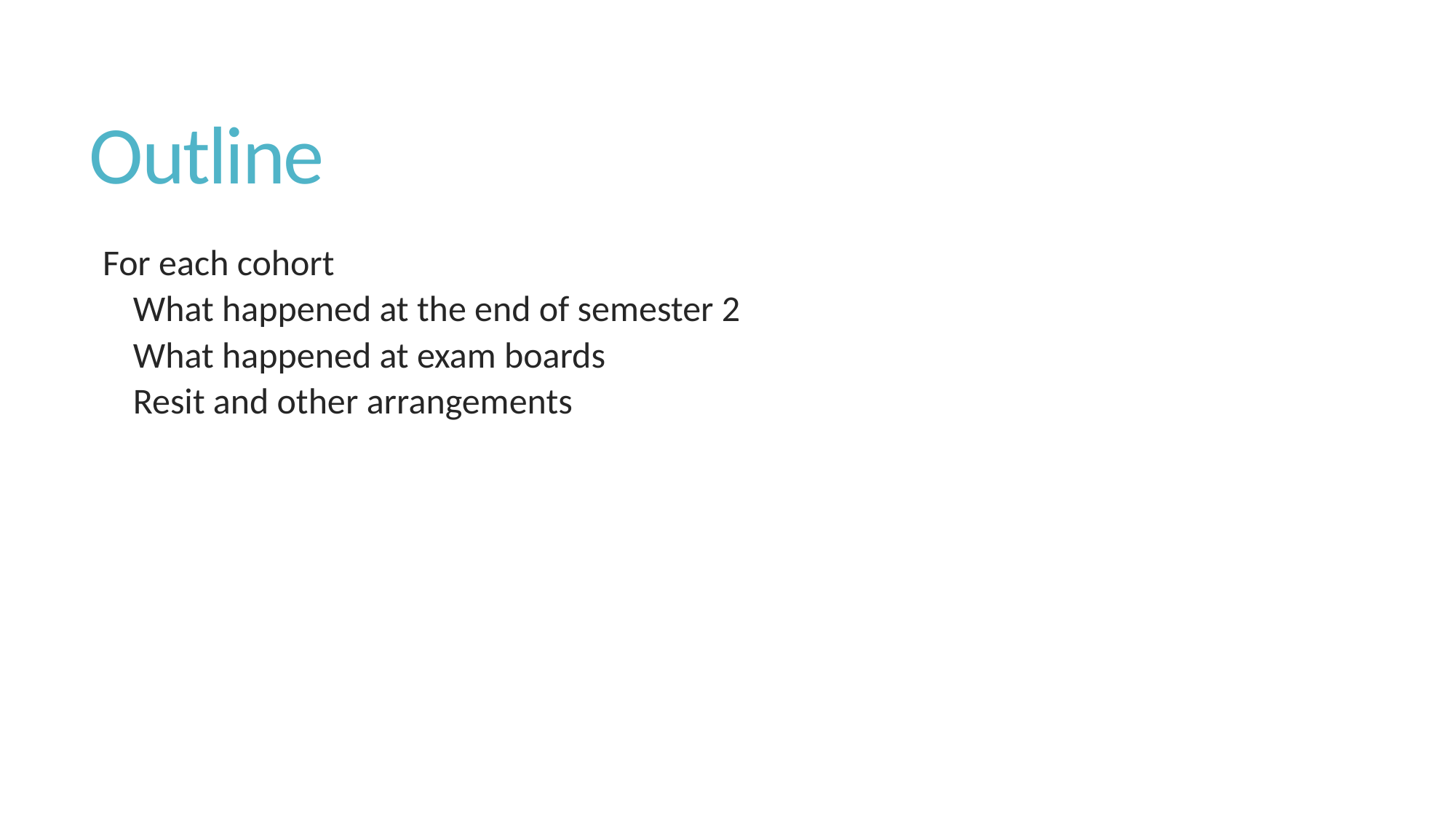

# Outline
For each cohort
What happened at the end of semester 2
What happened at exam boards
Resit and other arrangements